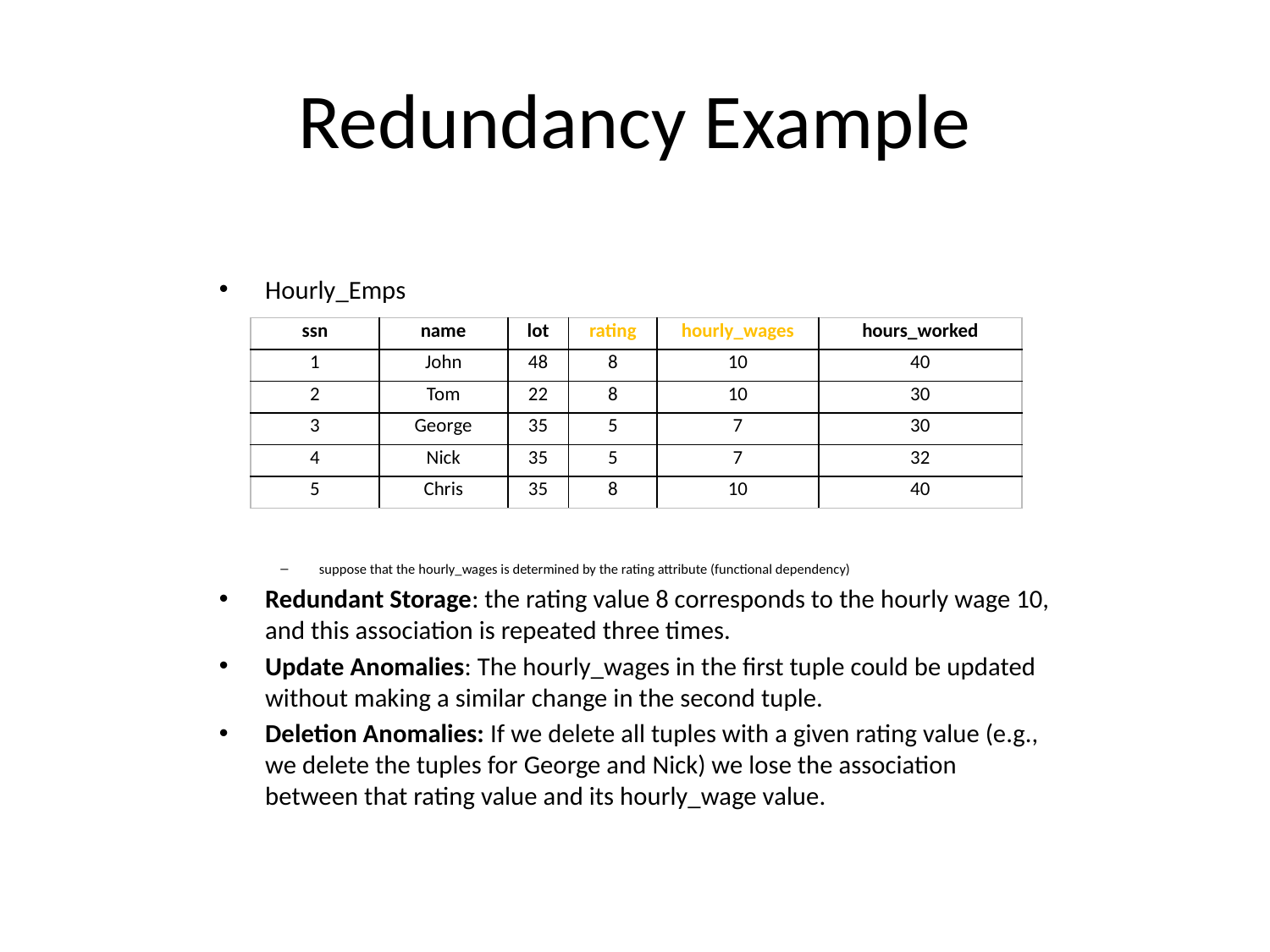

# Redundancy Example
Hourly_Emps

suppose that the hourly_wages is determined by the rating attribute (functional dependency)
Redundant Storage: the rating value 8 corresponds to the hourly wage 10, and this association is repeated three times.
Update Anomalies: The hourly_wages in the first tuple could be updated without making a similar change in the second tuple.
Deletion Anomalies: If we delete all tuples with a given rating value (e.g., we delete the tuples for George and Nick) we lose the association between that rating value and its hourly_wage value.
| ssn | name | lot | rating | hourly\_wages | hours\_worked |
| --- | --- | --- | --- | --- | --- |
| 1 | John | 48 | 8 | 10 | 40 |
| 2 | Tom | 22 | 8 | 10 | 30 |
| 3 | George | 35 | 5 | 7 | 30 |
| 4 | Nick | 35 | 5 | 7 | 32 |
| 5 | Chris | 35 | 8 | 10 | 40 |